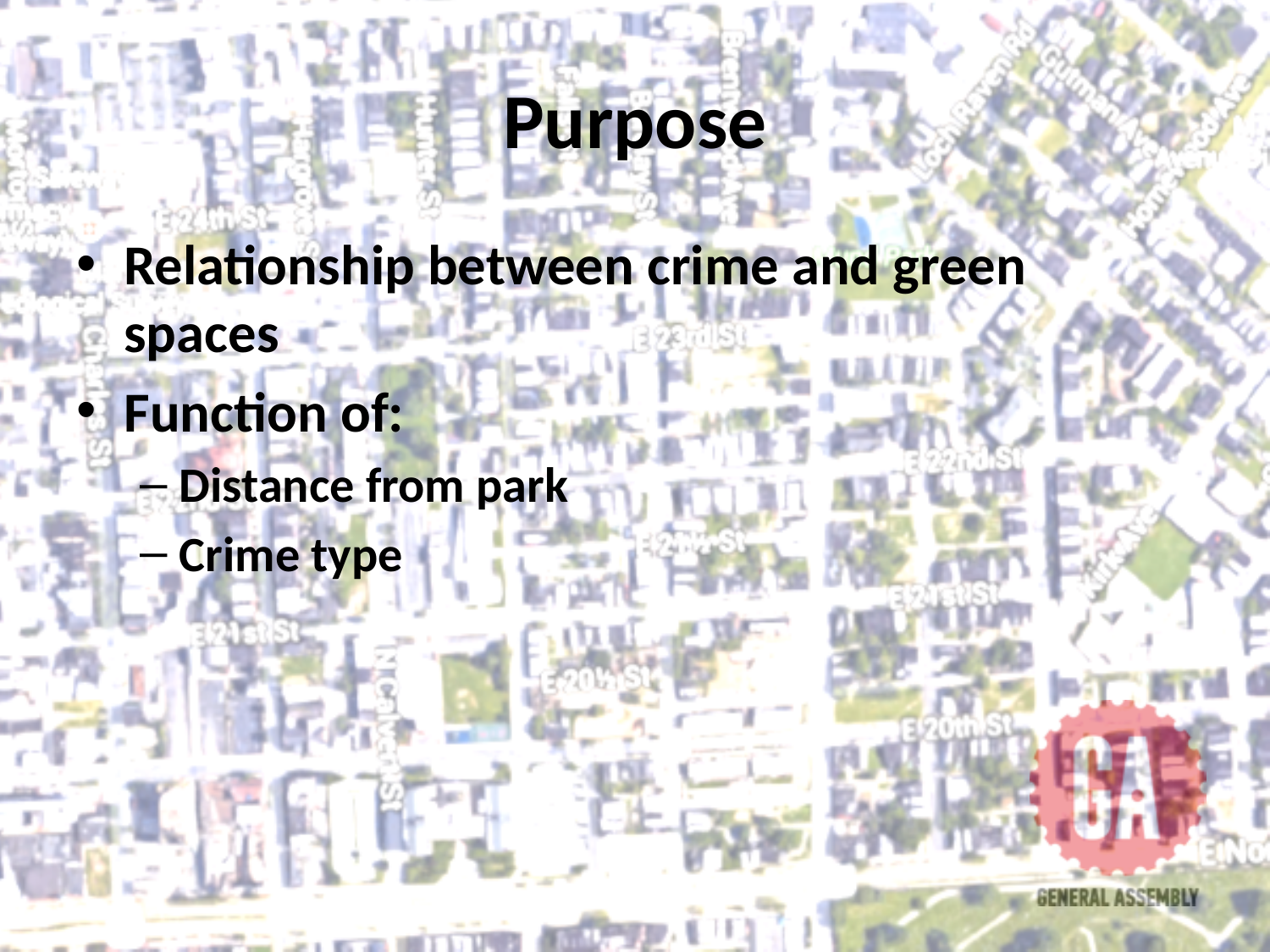

# Purpose
Relationship between crime and green spaces
Function of:
Distance from park
Crime type